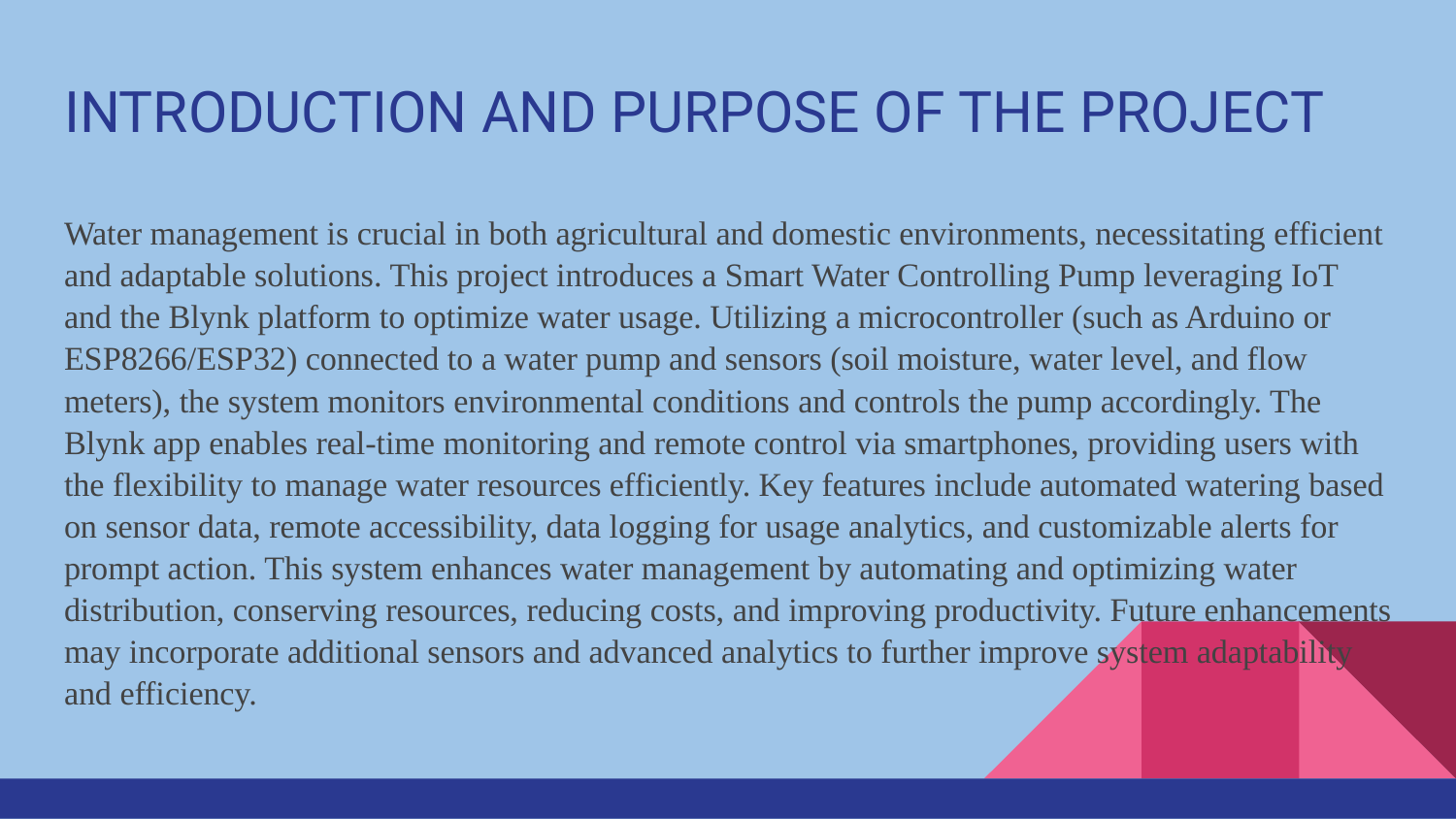

# INTRODUCTION AND PURPOSE OF THE PROJECT
Water management is crucial in both agricultural and domestic environments, necessitating efficient and adaptable solutions. This project introduces a Smart Water Controlling Pump leveraging IoT and the Blynk platform to optimize water usage. Utilizing a microcontroller (such as Arduino or ESP8266/ESP32) connected to a water pump and sensors (soil moisture, water level, and flow meters), the system monitors environmental conditions and controls the pump accordingly. The Blynk app enables real-time monitoring and remote control via smartphones, providing users with the flexibility to manage water resources efficiently. Key features include automated watering based on sensor data, remote accessibility, data logging for usage analytics, and customizable alerts for prompt action. This system enhances water management by automating and optimizing water distribution, conserving resources, reducing costs, and improving productivity. Future enhancements may incorporate additional sensors and advanced analytics to further improve system adaptability and efficiency.